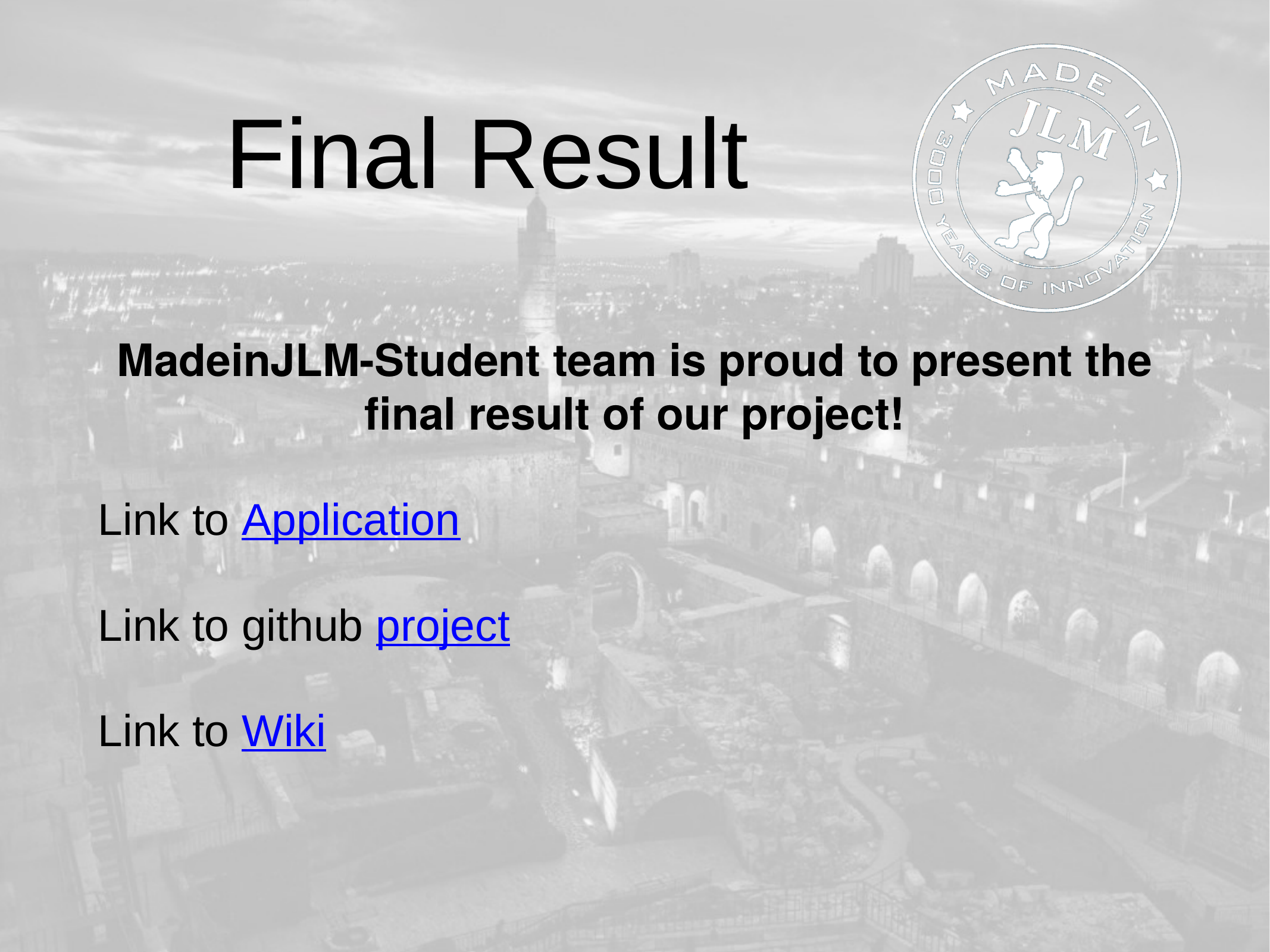

# Final Result
MadeinJLM-Student team is proud to present the final result of our project!
Link to Application
Link to github project
Link to Wiki